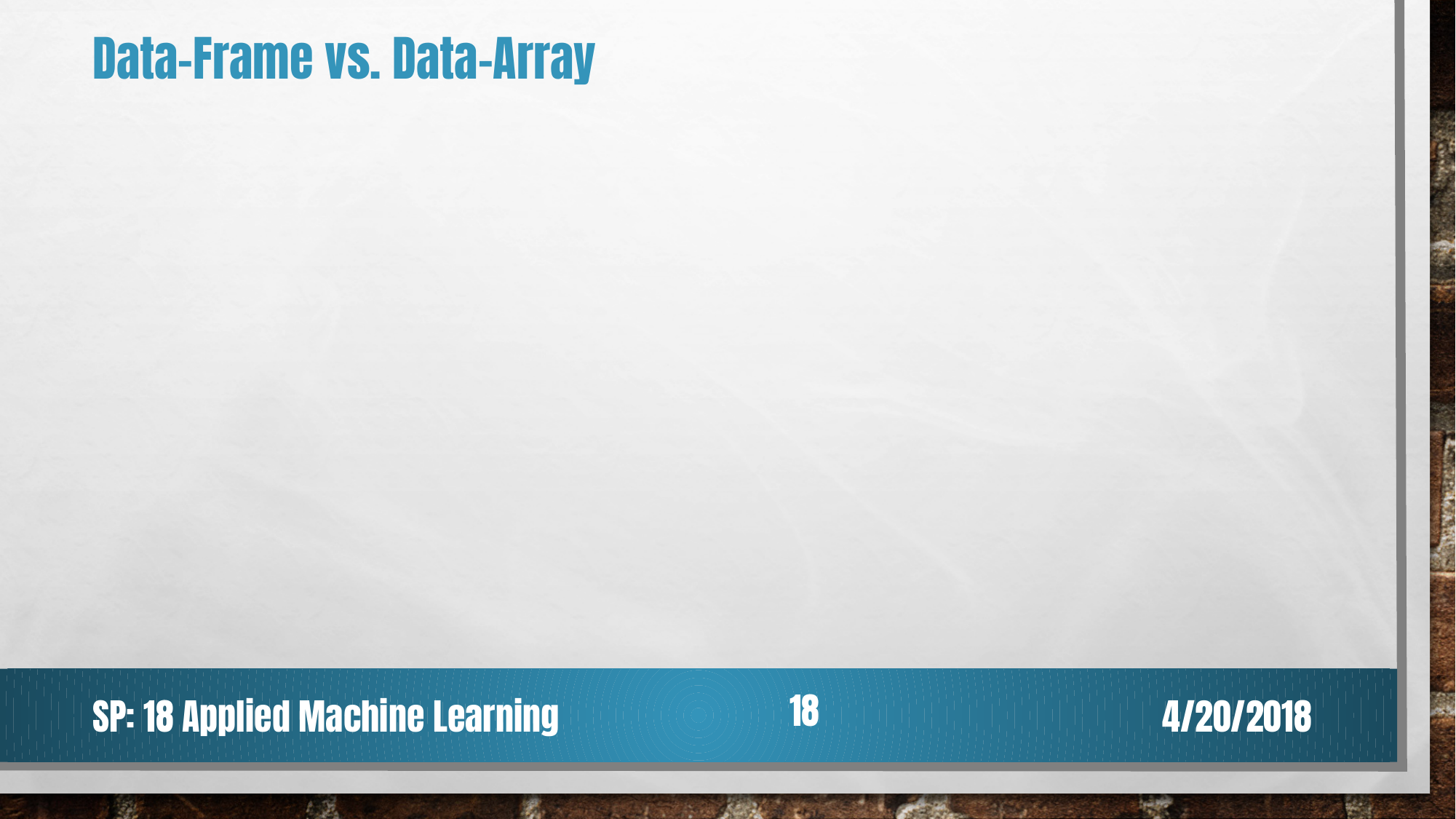

# Data-Frame vs. Data-Array

SP: 18 Applied Machine Learning
18
4/20/2018